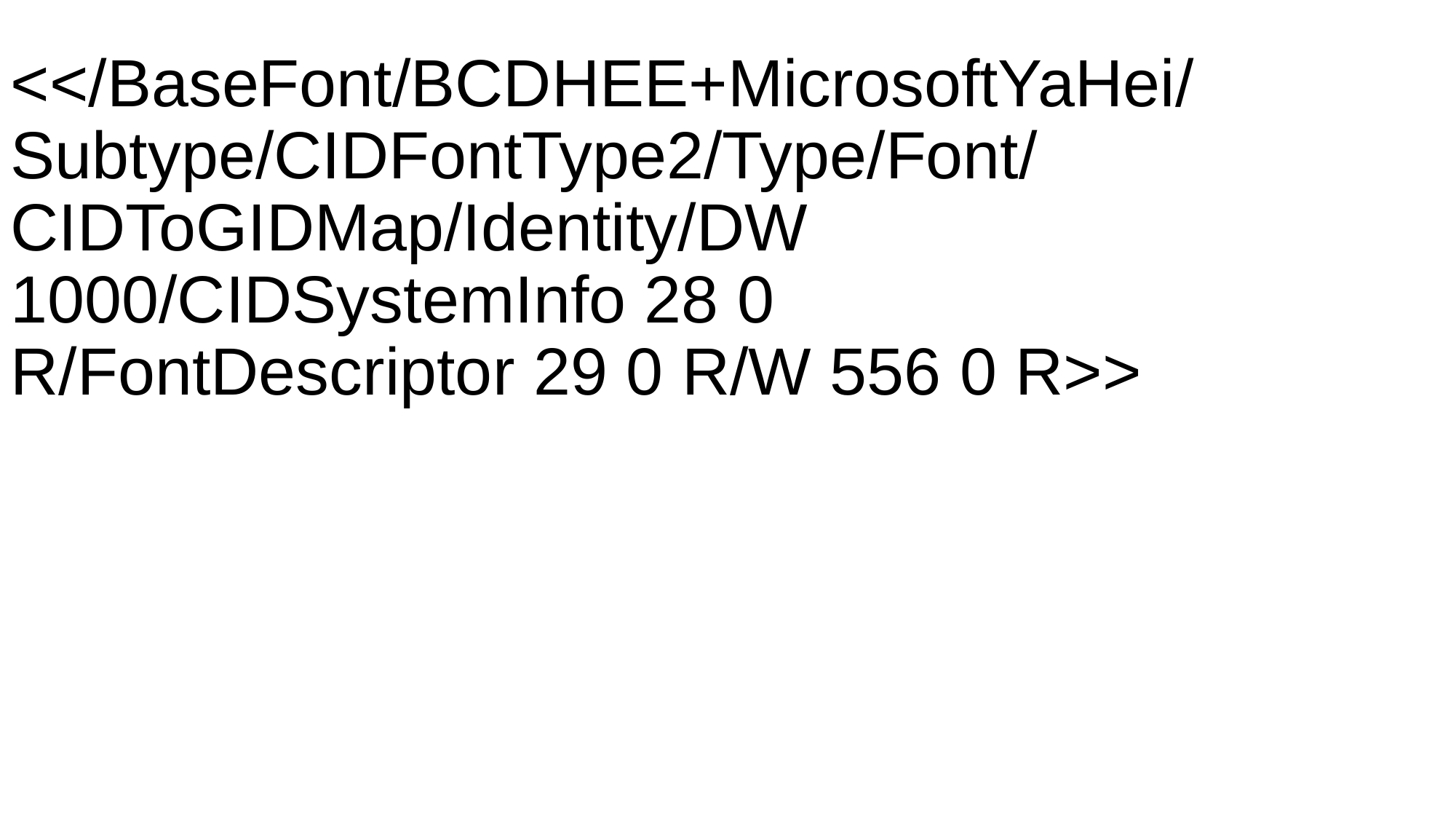

<</BaseFont/BCDHEE+MicrosoftYaHei/Subtype/CIDFontType2/Type/Font/CIDToGIDMap/Identity/DW 1000/CIDSystemInfo 28 0 R/FontDescriptor 29 0 R/W 556 0 R>>